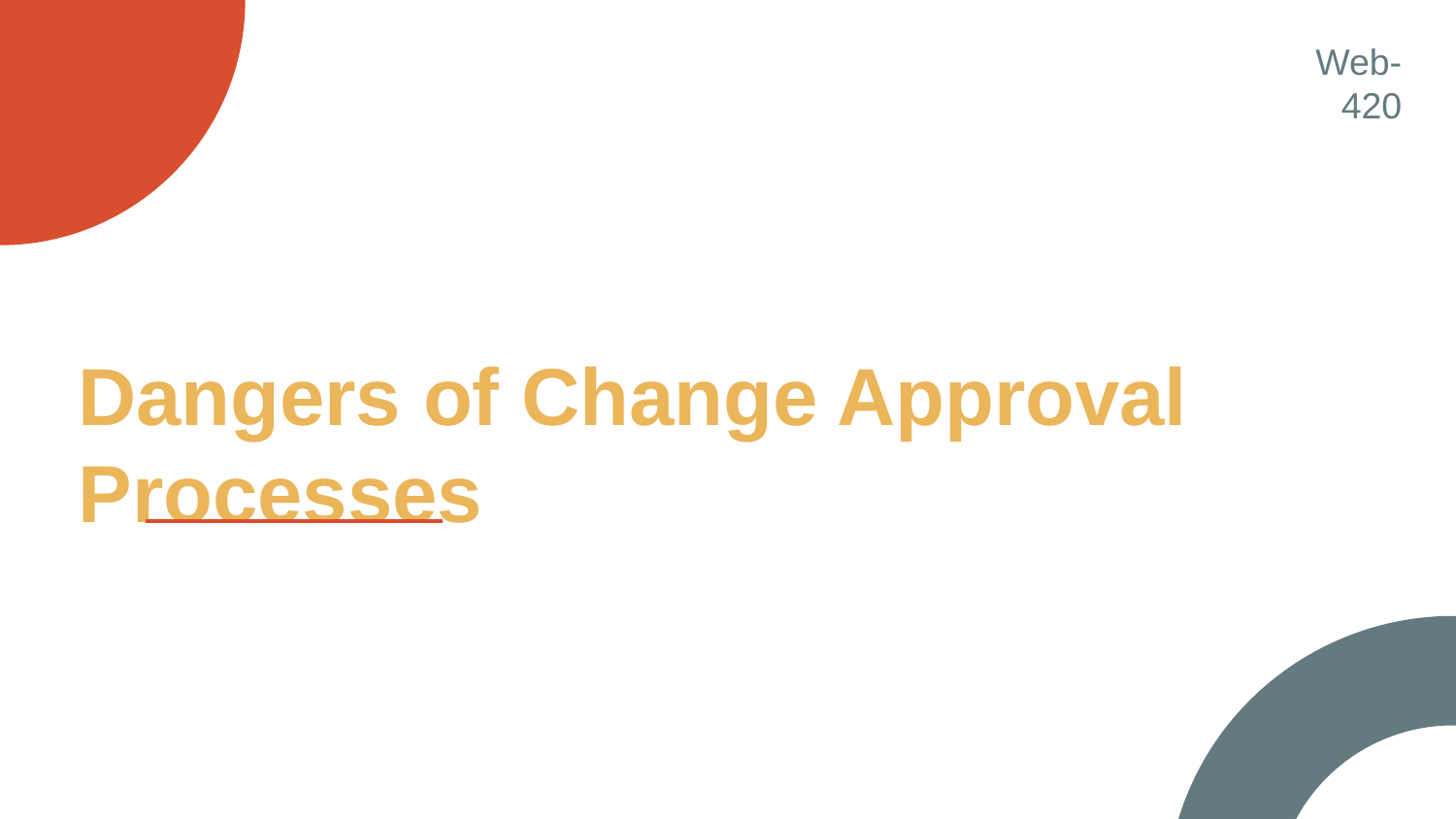

Web-420
# Dangers of Change Approval Processes